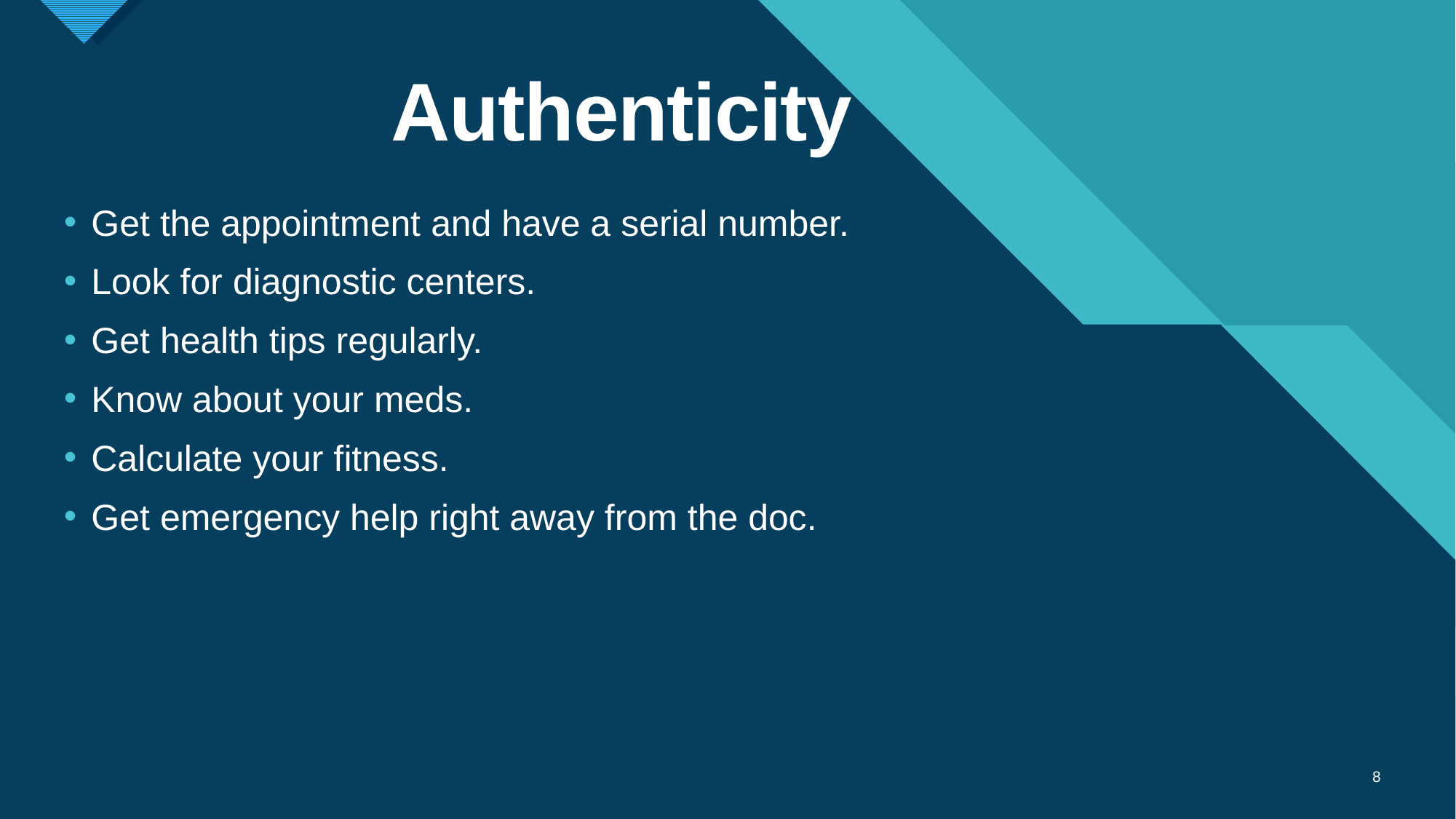

# Authenticity
Get the appointment and have a serial number.
Look for diagnostic centers.
Get health tips regularly.
Know about your meds.
Calculate your fitness.
Get emergency help right away from the doc.
8